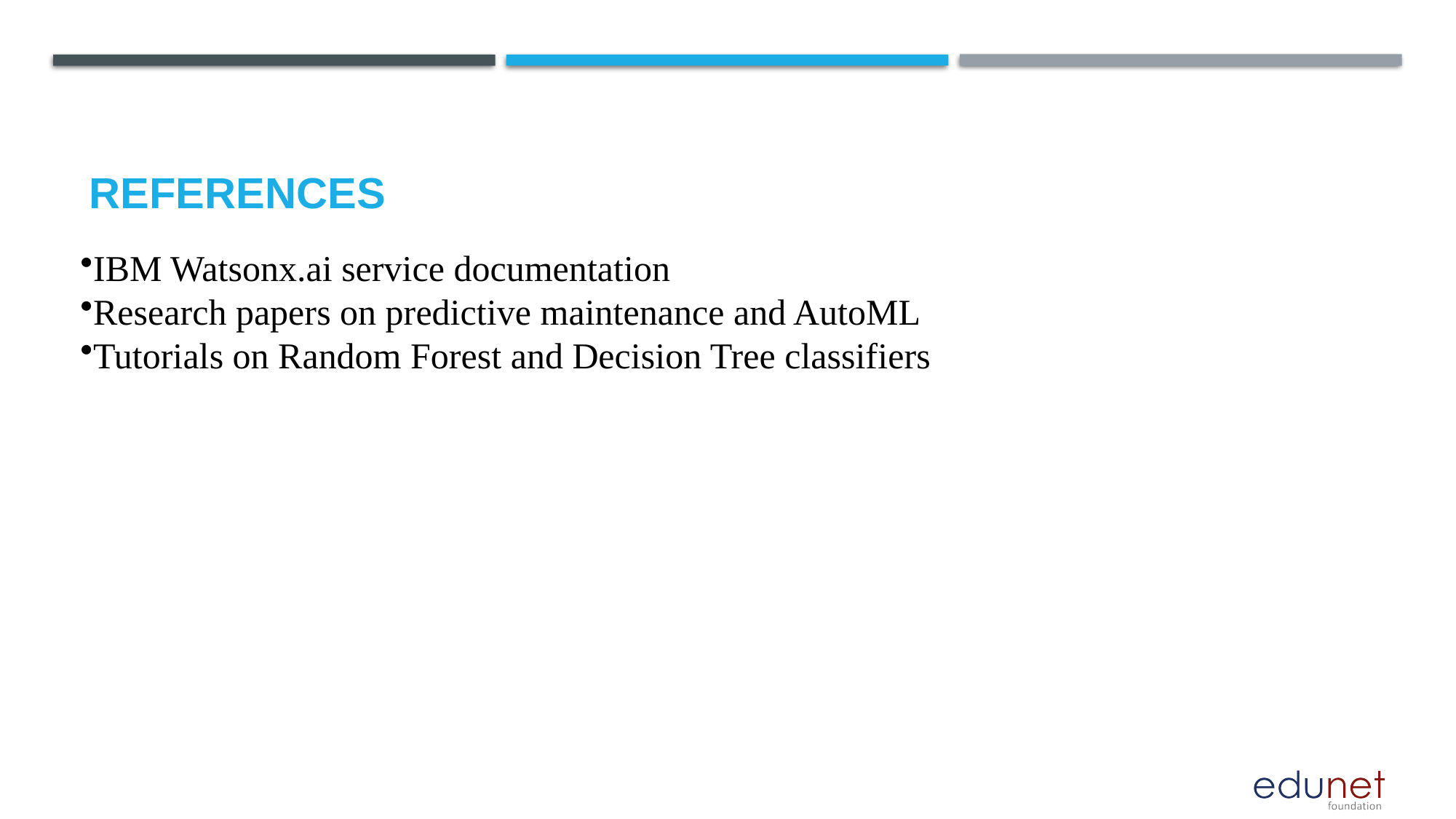

# References
IBM Watsonx.ai service documentation
Research papers on predictive maintenance and AutoML
Tutorials on Random Forest and Decision Tree classifiers